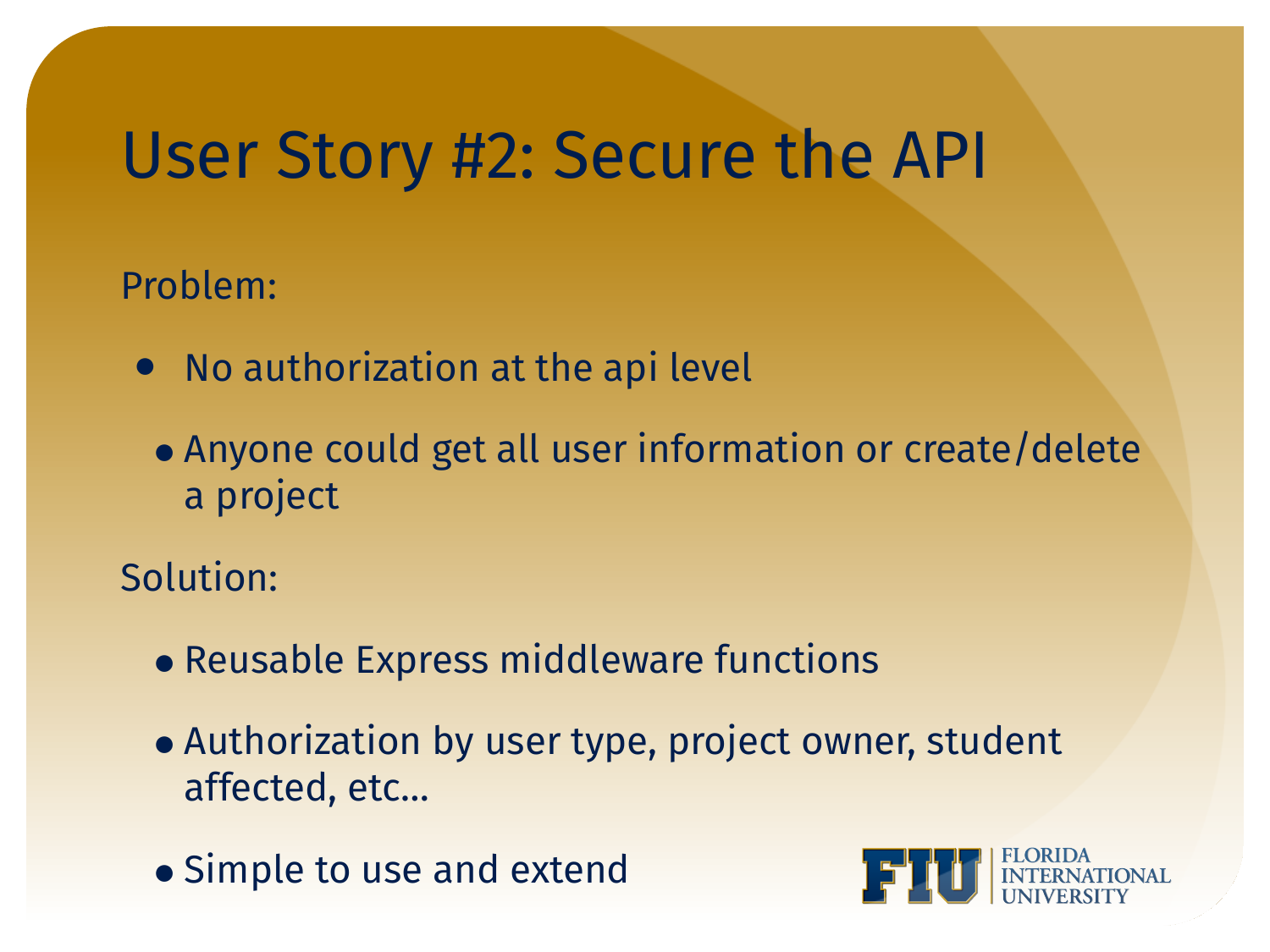

# User Story #2: Secure the API
Problem:
No authorization at the api level
Anyone could get all user information or create/delete a project
Solution:
Reusable Express middleware functions
Authorization by user type, project owner, student affected, etc…
Simple to use and extend